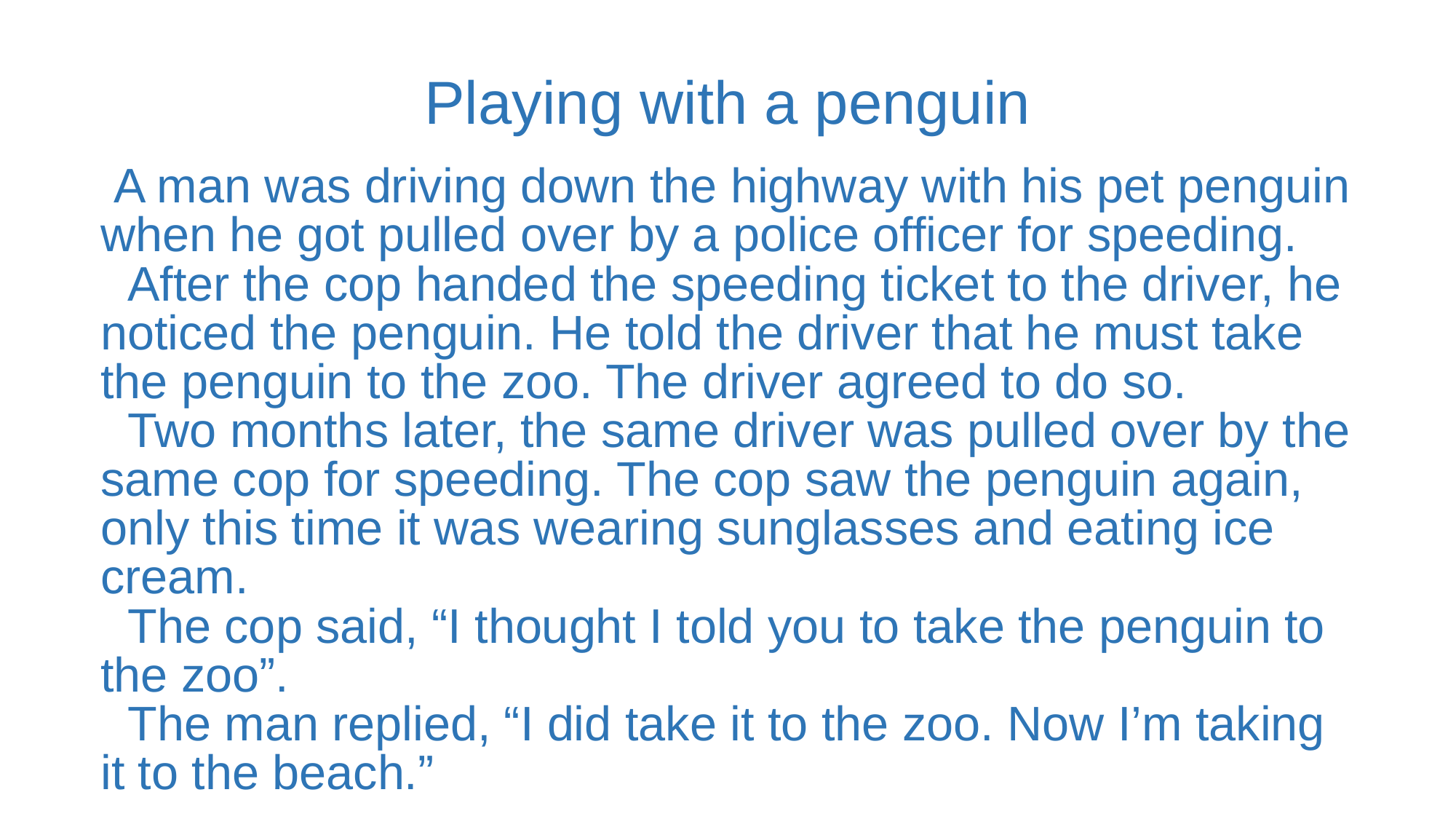

Playing with a penguin
 A man was driving down the highway with his pet penguin when he got pulled over by a police officer for speeding.
  After the cop handed the speeding ticket to the driver, he noticed the penguin. He told the driver that he must take the penguin to the zoo. The driver agreed to do so.
  Two months later, the same driver was pulled over by the same cop for speeding. The cop saw the penguin again, only this time it was wearing sunglasses and eating ice cream.
  The cop said, “I thought I told you to take the penguin to the zoo”.
  The man replied, “I did take it to the zoo. Now I’m taking it to the beach.”